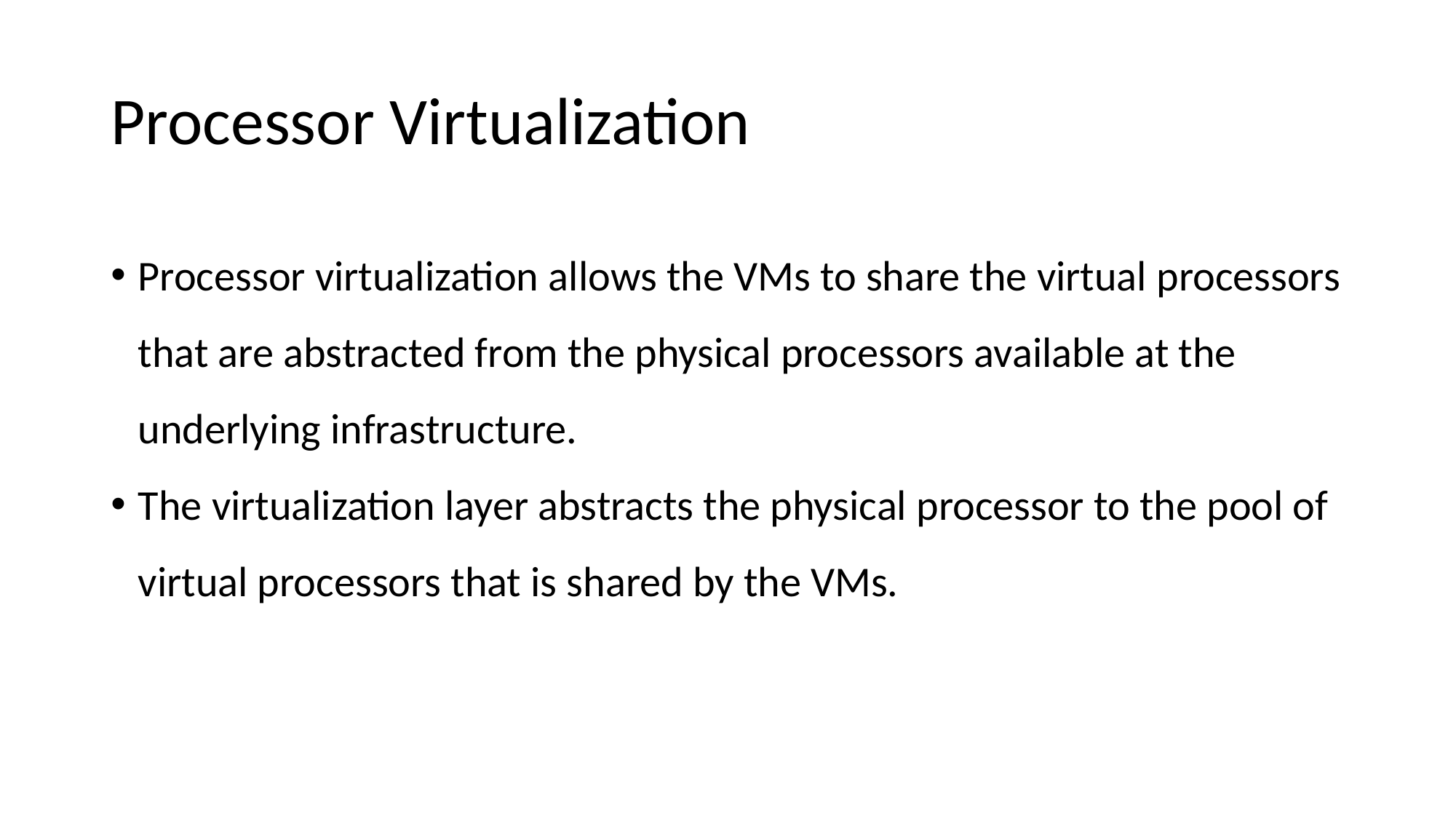

# Processor Virtualization
Processor virtualization allows the VMs to share the virtual processors that are abstracted from the physical processors available at the underlying infrastructure.
The virtualization layer abstracts the physical processor to the pool of virtual processors that is shared by the VMs.